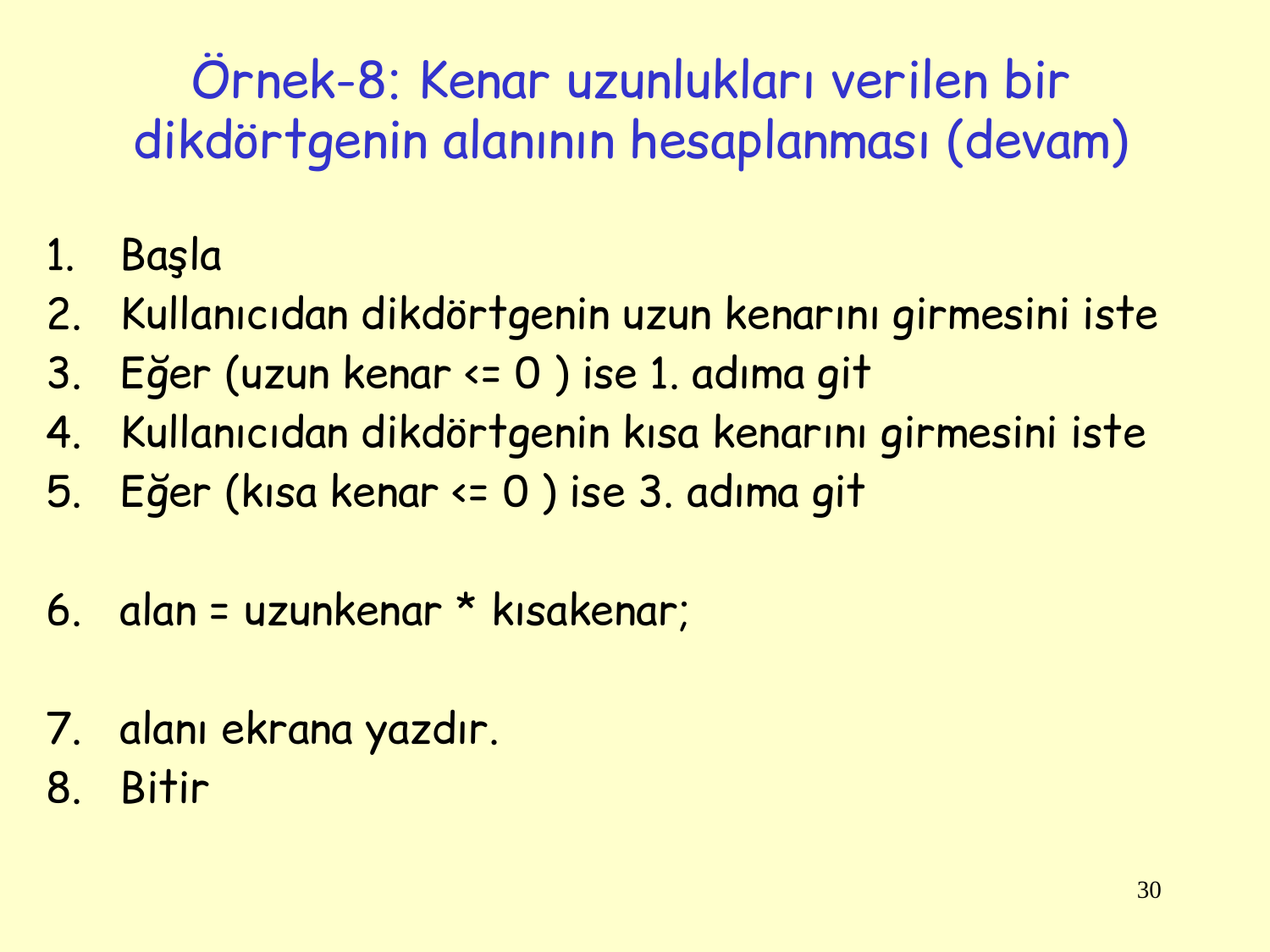

# Örnek-8: Kenar uzunlukları verilen bir dikdörtgenin alanının hesaplanması (devam)
Başla
Kullanıcıdan dikdörtgenin uzun kenarını girmesini iste
Eğer (uzun kenar <= 0 ) ise 1. adıma git
Kullanıcıdan dikdörtgenin kısa kenarını girmesini iste
Eğer (kısa kenar <= 0 ) ise 3. adıma git

alan = uzunkenar * kısakenar;

alanı ekrana yazdır.
Bitir
30